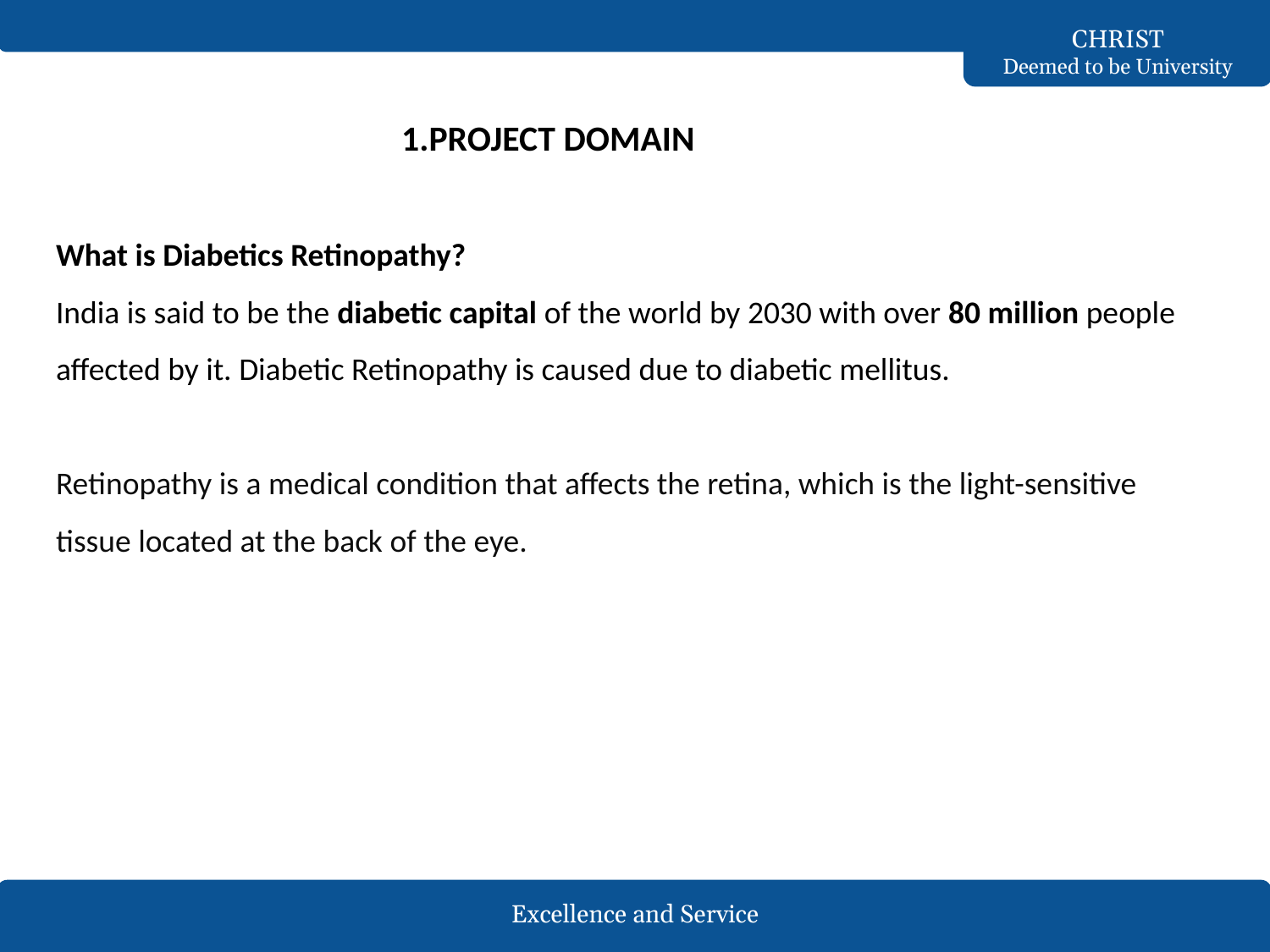

# 1.PROJECT DOMAIN What is Diabetics Retinopathy? India is said to be the diabetic capital of the world by 2030 with over 80 million people affected by it. Diabetic Retinopathy is caused due to diabetic mellitus. Retinopathy is a medical condition that affects the retina, which is the light-sensitive tissue located at the back of the eye.